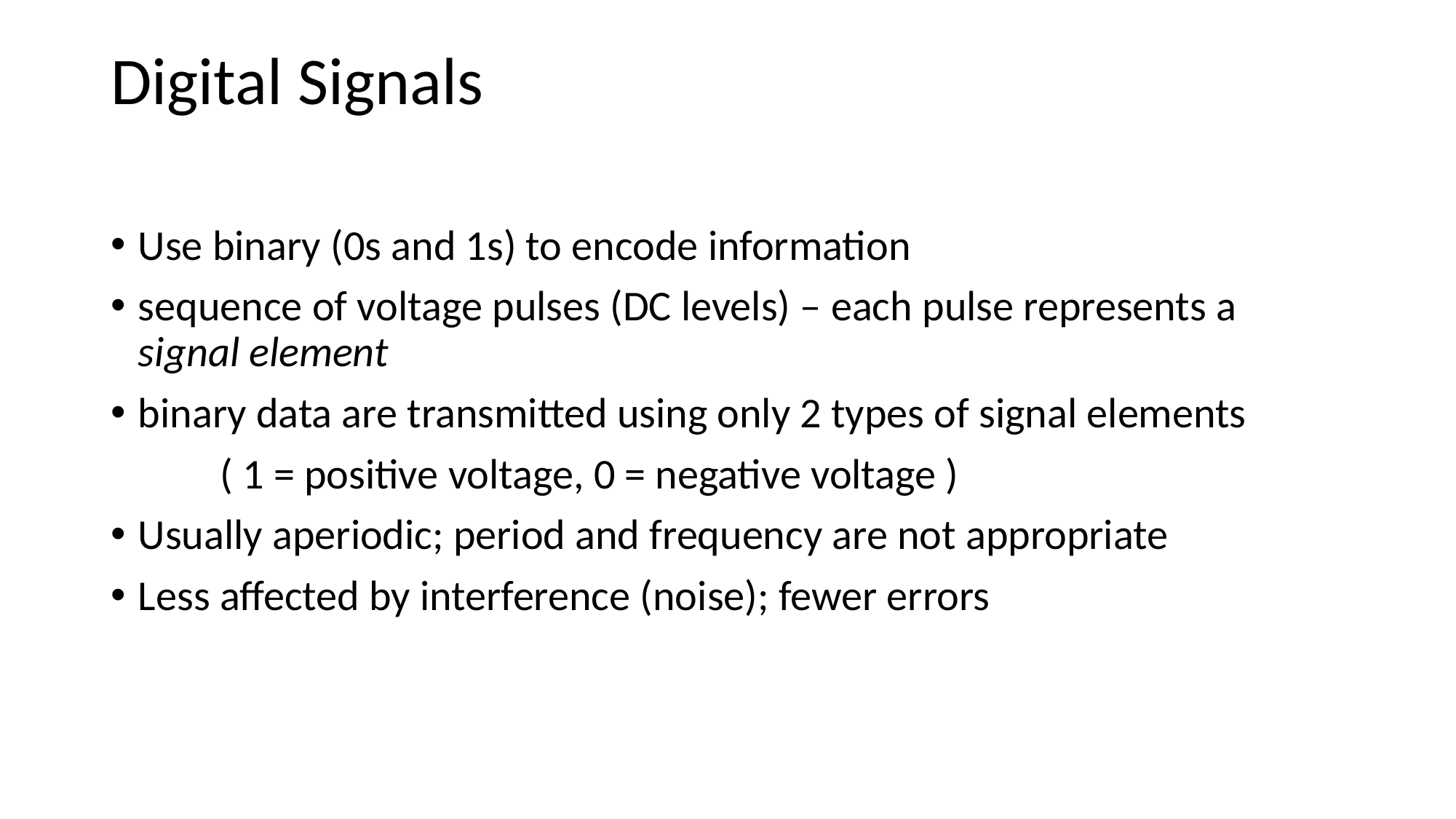

# Digital Signals
Use binary (0s and 1s) to encode information
sequence of voltage pulses (DC levels) – each pulse represents a signal element
binary data are transmitted using only 2 types of signal elements
	( 1 = positive voltage, 0 = negative voltage )
Usually aperiodic; period and frequency are not appropriate
Less affected by interference (noise); fewer errors